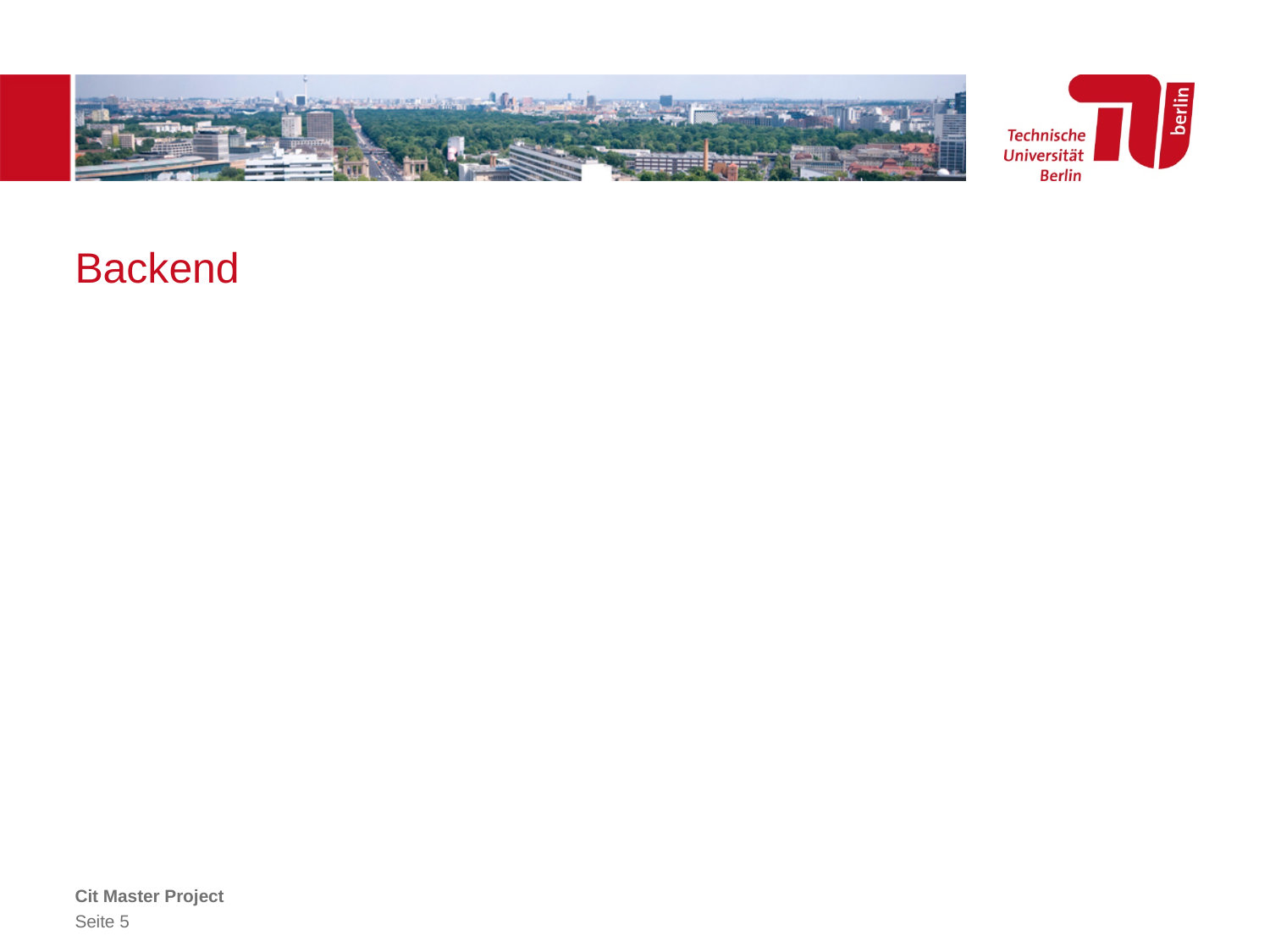

# Backend

Cit Master Project
Seite 5